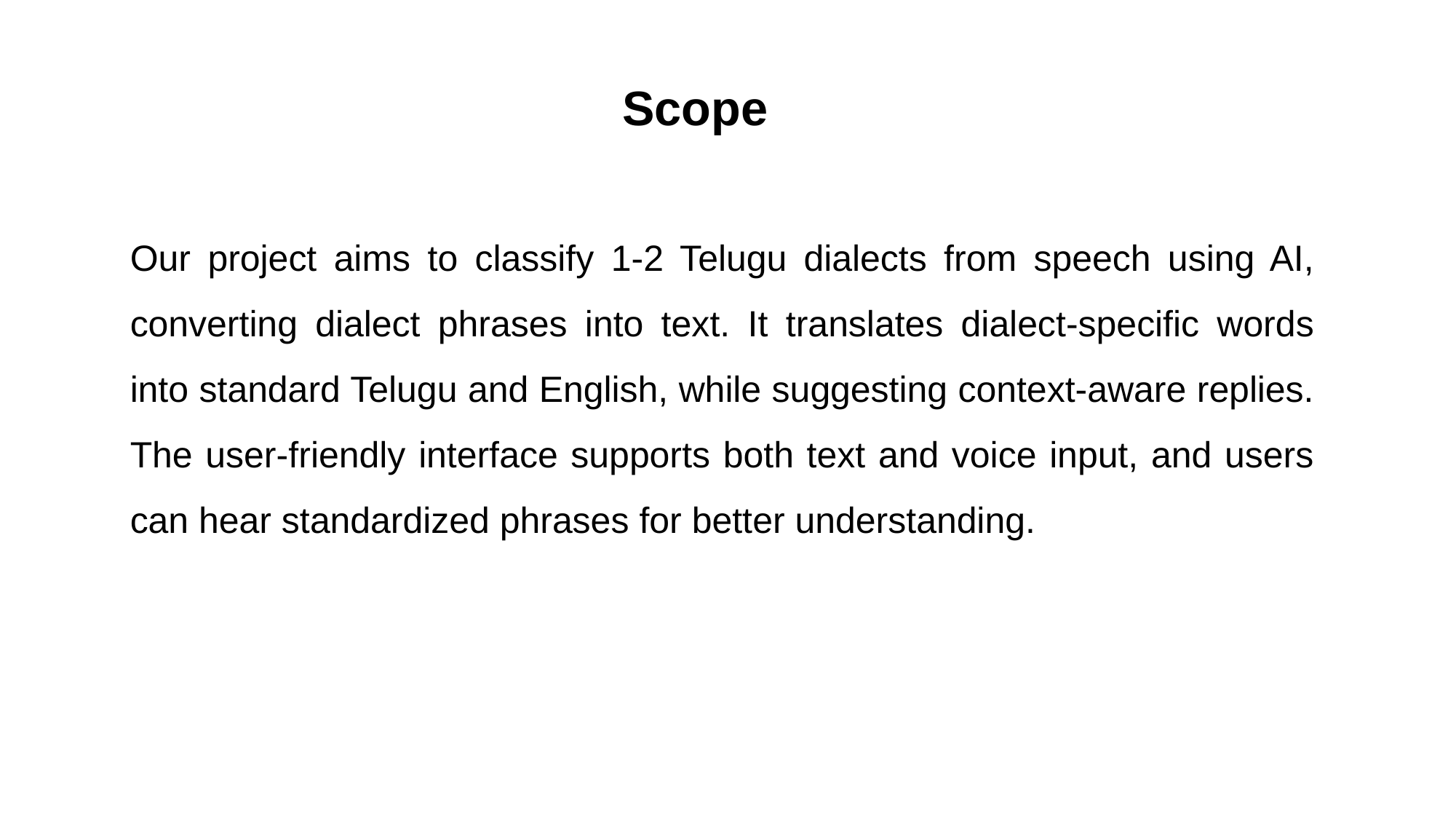

# Scope
Our project aims to classify 1-2 Telugu dialects from speech using AI, converting dialect phrases into text. It translates dialect-specific words into standard Telugu and English, while suggesting context-aware replies. The user-friendly interface supports both text and voice input, and users can hear standardized phrases for better understanding.